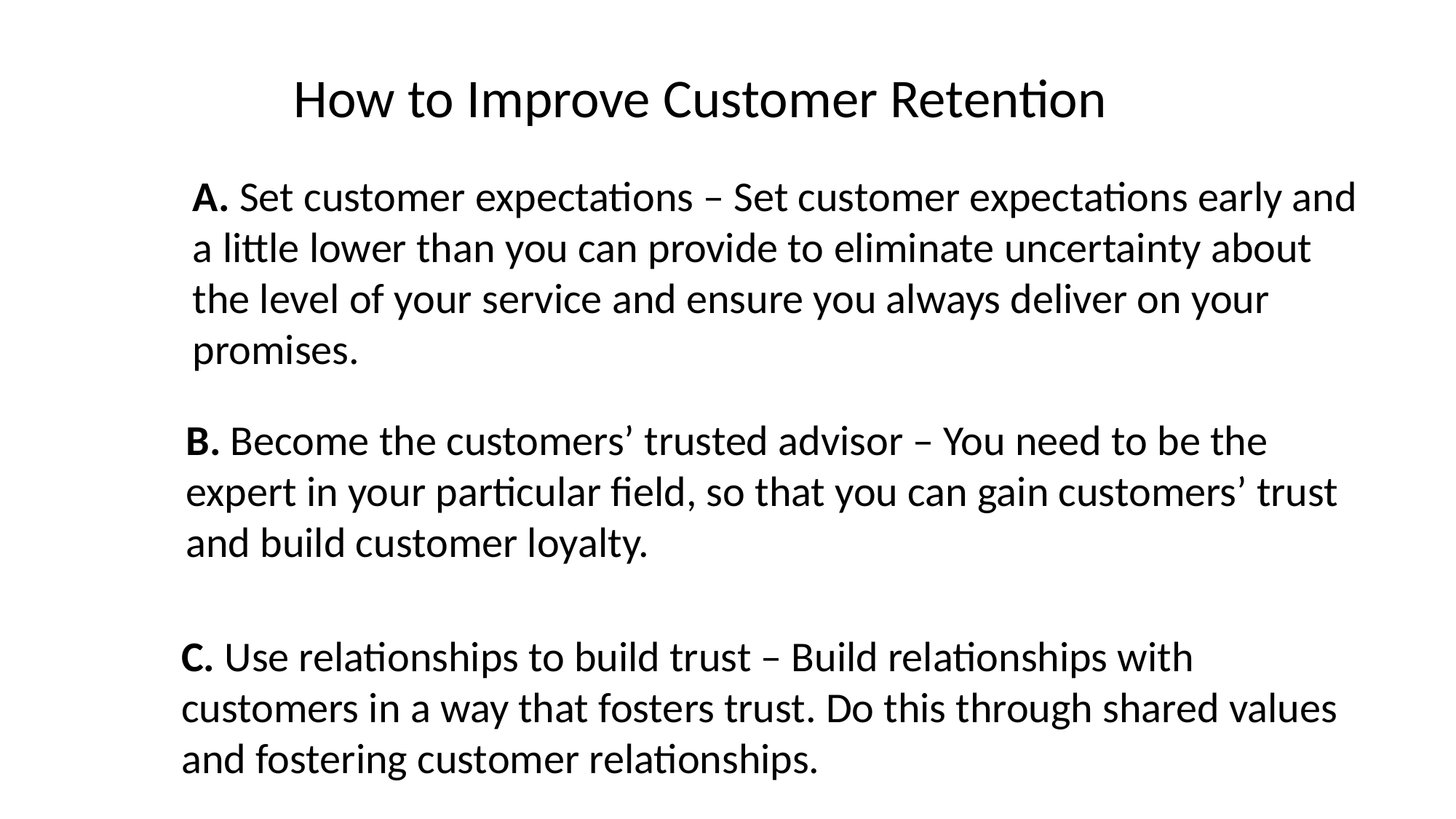

How to Improve Customer Retention
A. Set customer expectations – Set customer expectations early and a little lower than you can provide to eliminate uncertainty about the level of your service and ensure you always deliver on your promises.
B. Become the customers’ trusted advisor – You need to be the expert in your particular field, so that you can gain customers’ trust and build customer loyalty.
C. Use relationships to build trust – Build relationships with customers in a way that fosters trust. Do this through shared values and fostering customer relationships.